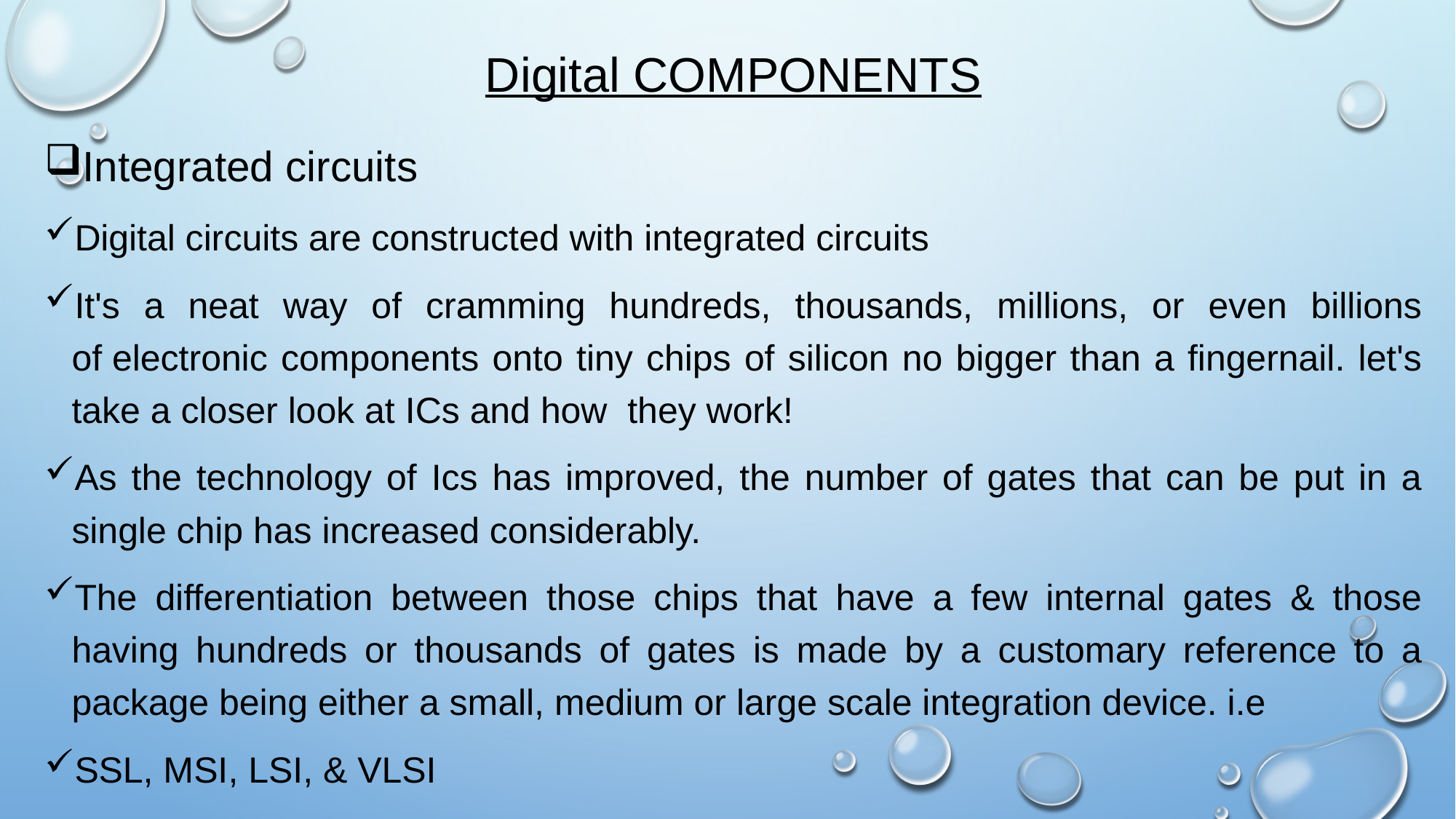

# Digital components
Integrated circuits
Digital circuits are constructed with integrated circuits
It's a neat way of cramming hundreds, thousands, millions, or even billions of electronic components onto tiny chips of silicon no bigger than a fingernail. let's take a closer look at ICs and how  they work!
As the technology of Ics has improved, the number of gates that can be put in a single chip has increased considerably.
The differentiation between those chips that have a few internal gates & those having hundreds or thousands of gates is made by a customary reference to a package being either a small, medium or large scale integration device. i.e
SSL, MSI, LSI, & VLSI